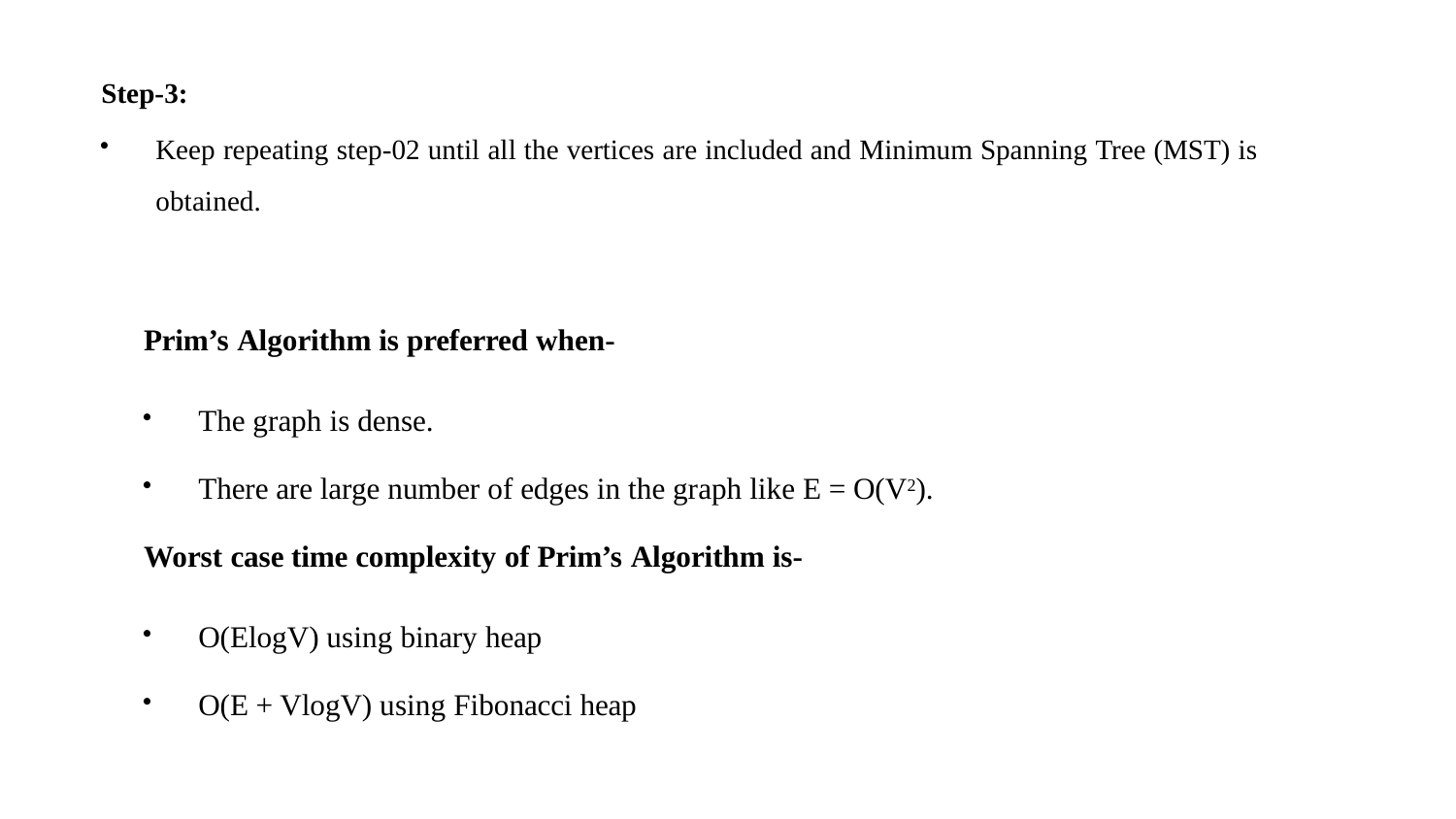

Step-3:
Keep repeating step-02 until all the vertices are included and Minimum Spanning Tree (MST) is  obtained.
Prim’s Algorithm is preferred when-

The graph is dense.

There are large number of edges in the graph like E = O(V2).

Worst case time complexity of Prim’s Algorithm is-

O(ElogV) using binary heap

O(E + VlogV) using Fibonacci heap